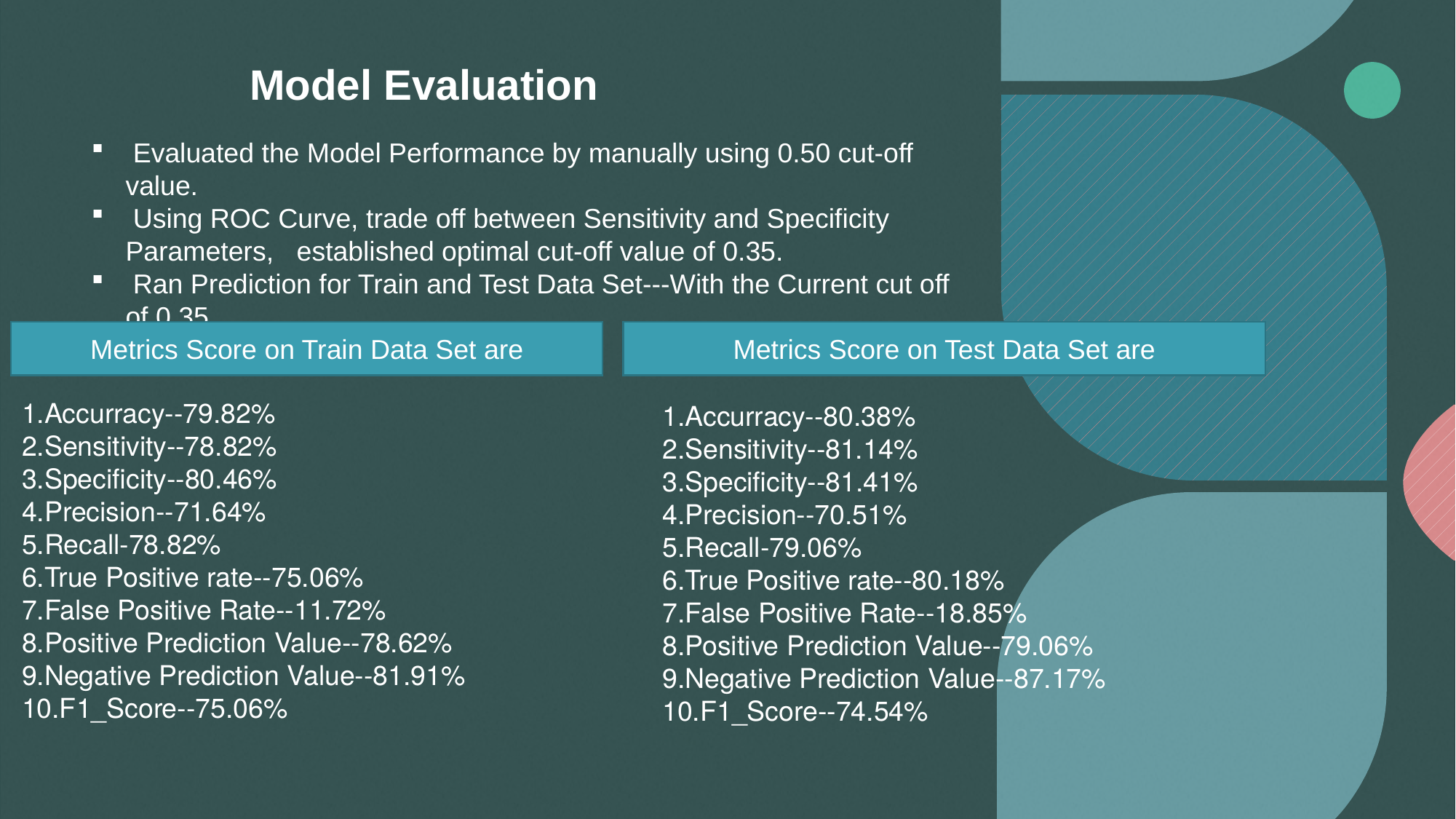

Model Evaluation
 Evaluated the Model Performance by manually using 0.50 cut-off value.
 Using ROC Curve, trade off between Sensitivity and Specificity Parameters,   established optimal cut-off value of 0.35.
 Ran Prediction for Train and Test Data Set---With the Current cut off of 0.35,
Metrics Score on Train Data Set are
Metrics Score on Test Data Set are
1.Accurracy--79.82%
2.Sensitivity--78.82%
3.Specificity--80.46%
4.Precision--71.64%
5.Recall-78.82%
6.True Positive rate--75.06%
7.False Positive Rate--11.72%
8.Positive Prediction Value--78.62%
9.Negative Prediction Value--81.91%
10.F1_Score--75.06%
1.Accurracy--80.38%
2.Sensitivity--81.14%
3.Specificity--81.41%
4.Precision--70.51%
5.Recall-79.06%
6.True Positive rate--80.18%
7.False Positive Rate--18.85%
8.Positive Prediction Value--79.06%
9.Negative Prediction Value--87.17%
10.F1_Score--74.54%